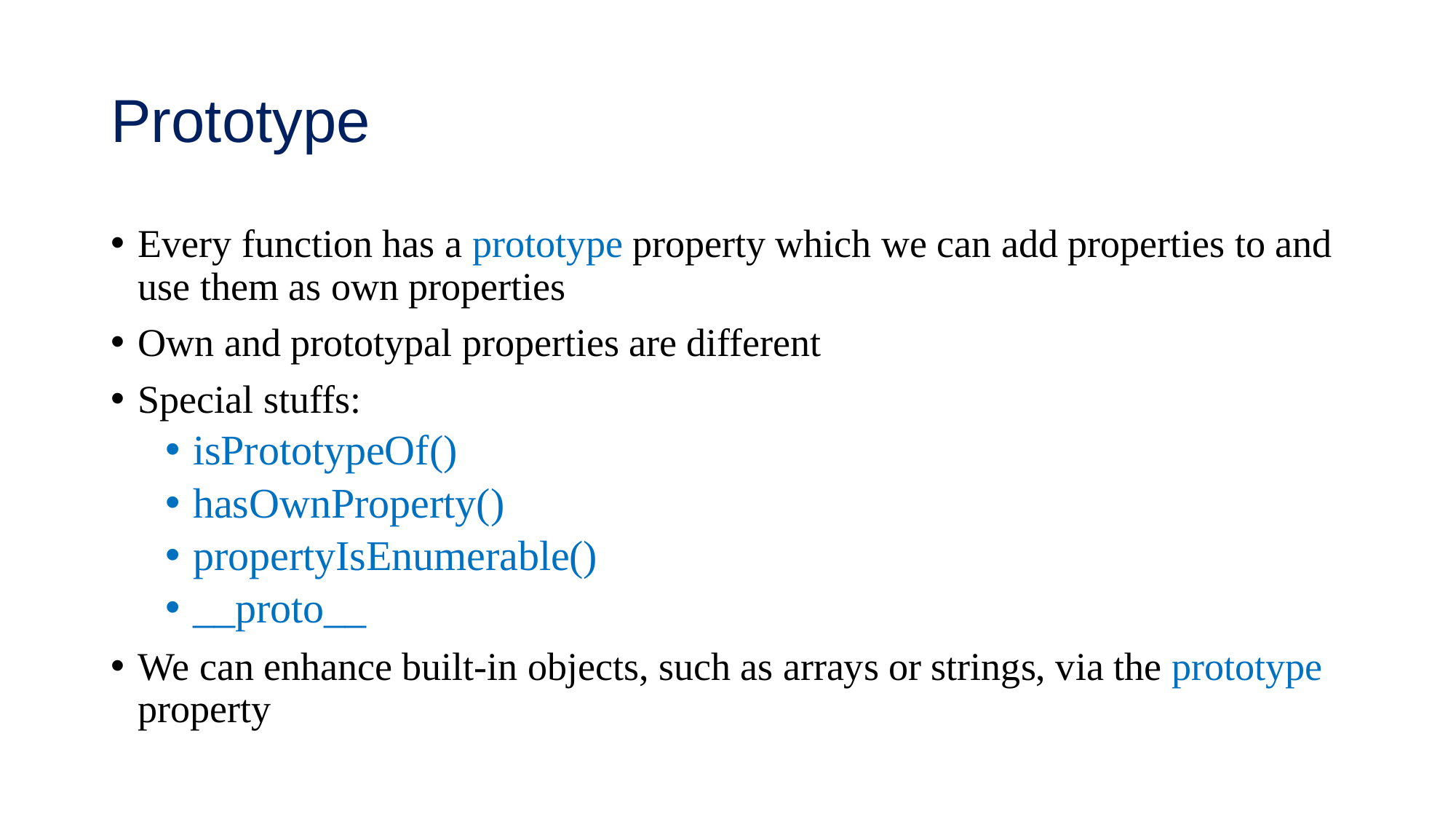

# Prototype
Every function has a prototype property which we can add properties to and use them as own properties
Own and prototypal properties are different
Special stuffs:
isPrototypeOf()
hasOwnProperty()
propertyIsEnumerable()
__proto__
We can enhance built-in objects, such as arrays or strings, via the prototype property